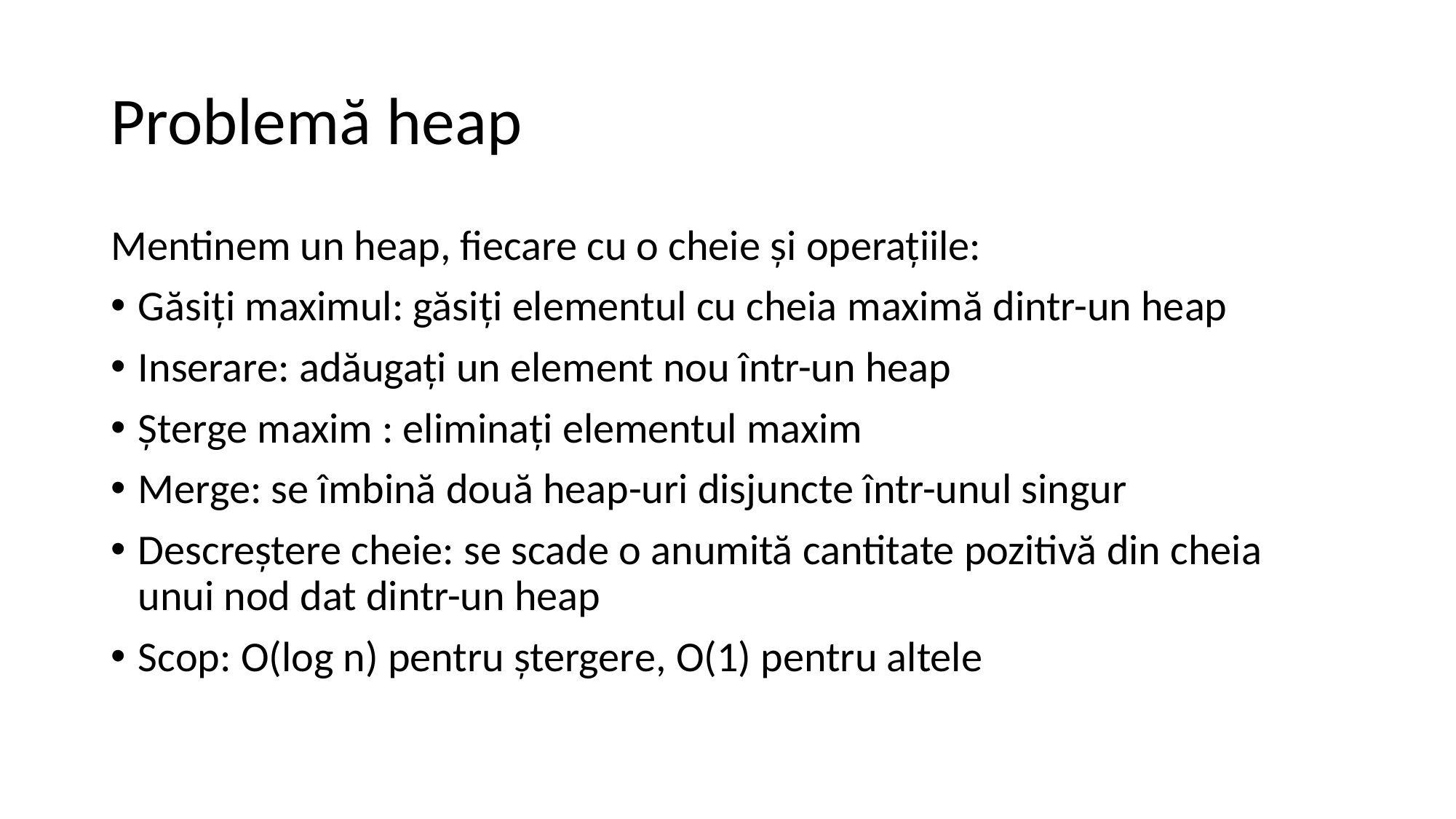

# Problemă heap
Mentinem un heap, fiecare cu o cheie și operațiile:
Găsiți maximul: găsiți elementul cu cheia maximă dintr-un heap
Inserare: adăugați un element nou într-un heap
Șterge maxim : eliminați elementul maxim
Merge: se îmbină două heap-uri disjuncte într-unul singur
Descreștere cheie: se scade o anumită cantitate pozitivă din cheia unui nod dat dintr-un heap
Scop: O(log n) pentru ștergere, O(1) pentru altele